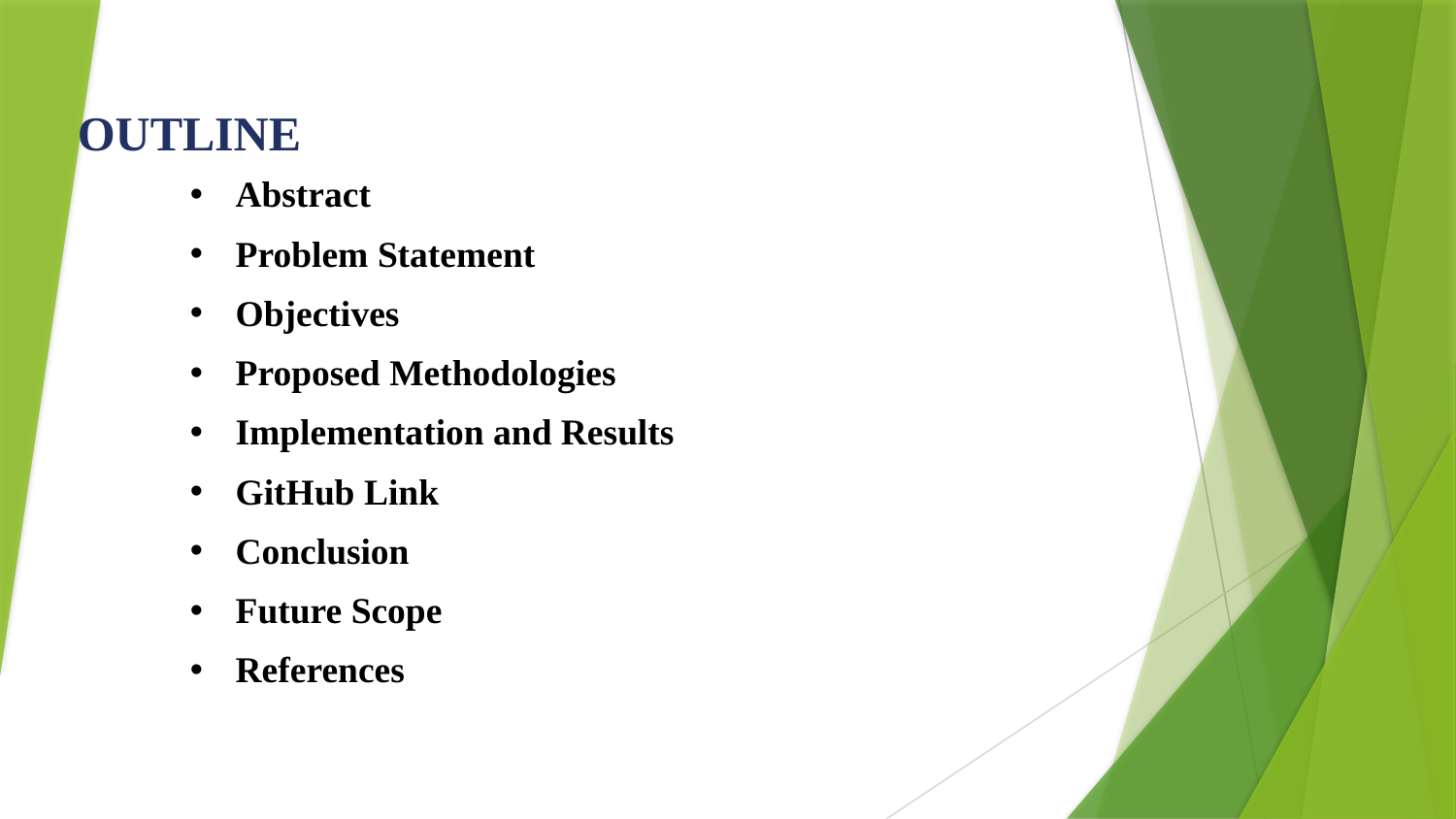

OUTLINE
Abstract
Problem Statement
Objectives
Proposed Methodologies
Implementation and Results
GitHub Link
Conclusion
Future Scope
References